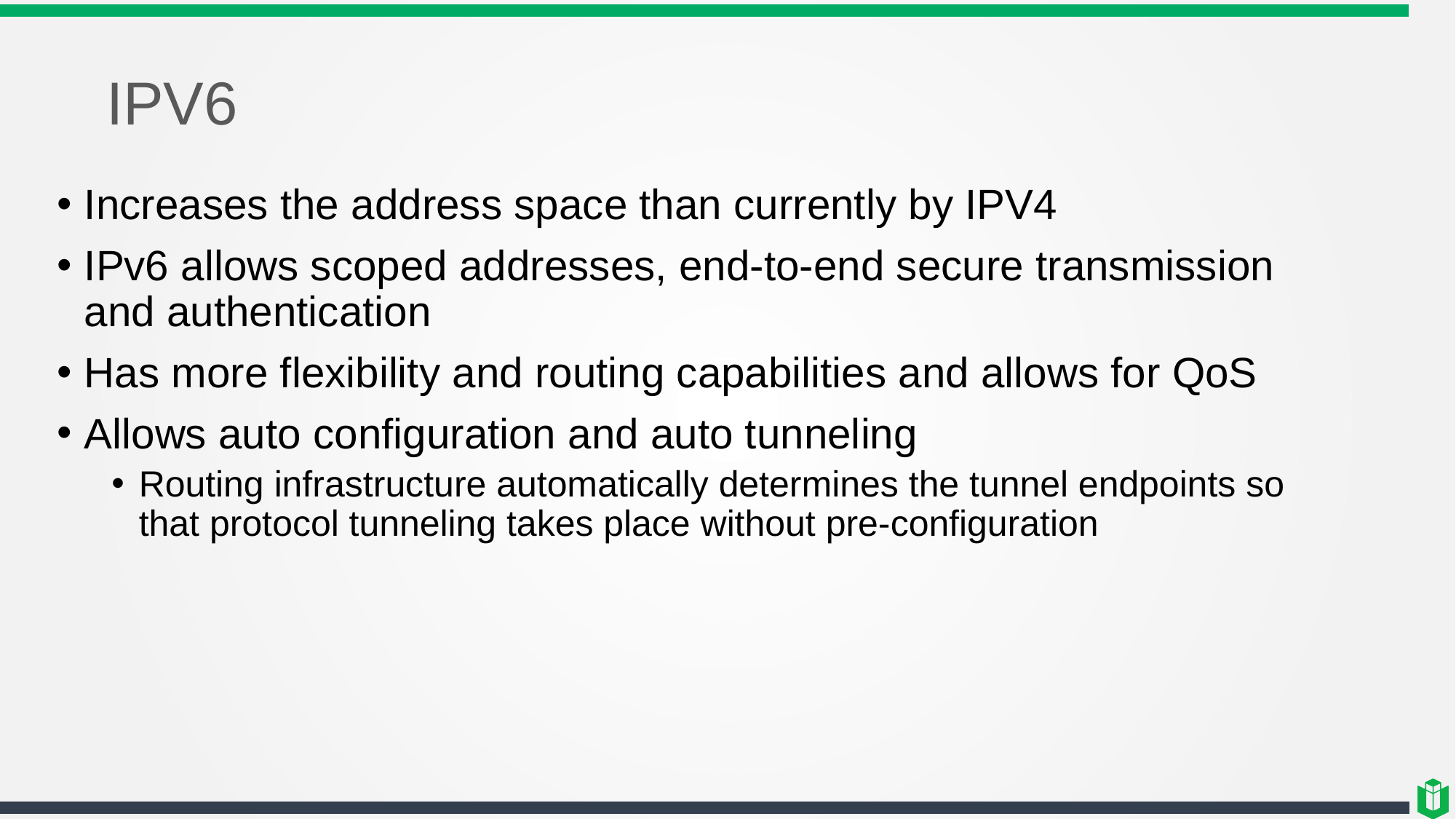

# IPV6
Increases the address space than currently by IPV4
IPv6 allows scoped addresses, end-to-end secure transmission and authentication
Has more flexibility and routing capabilities and allows for QoS
Allows auto configuration and auto tunneling
Routing infrastructure automatically determines the tunnel endpoints so that protocol tunneling takes place without pre-configuration